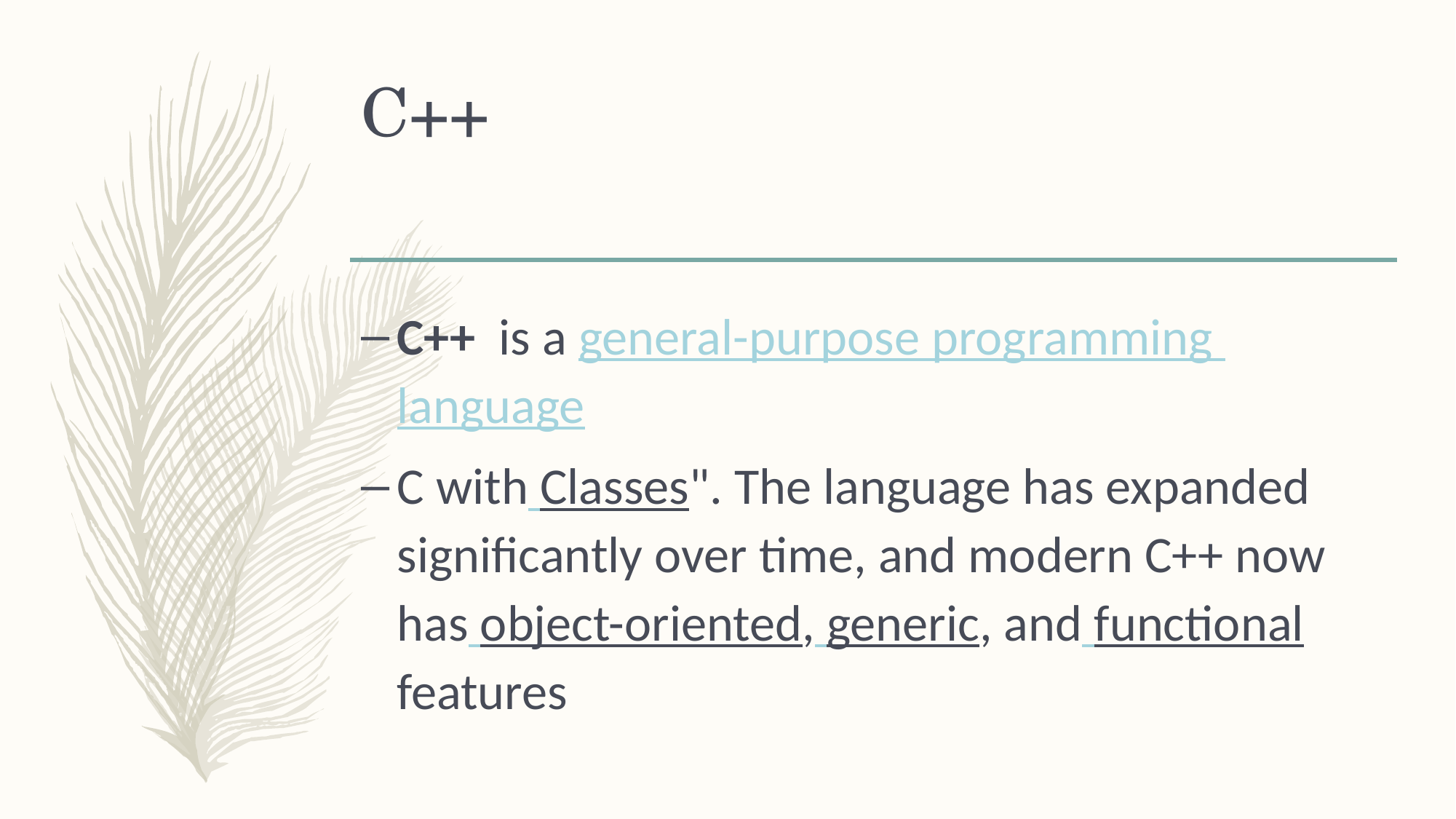

# C++
C++  is a general-purpose programming language
C with Classes". The language has expanded significantly over time, and modern C++ now has object-oriented, generic, and functional features